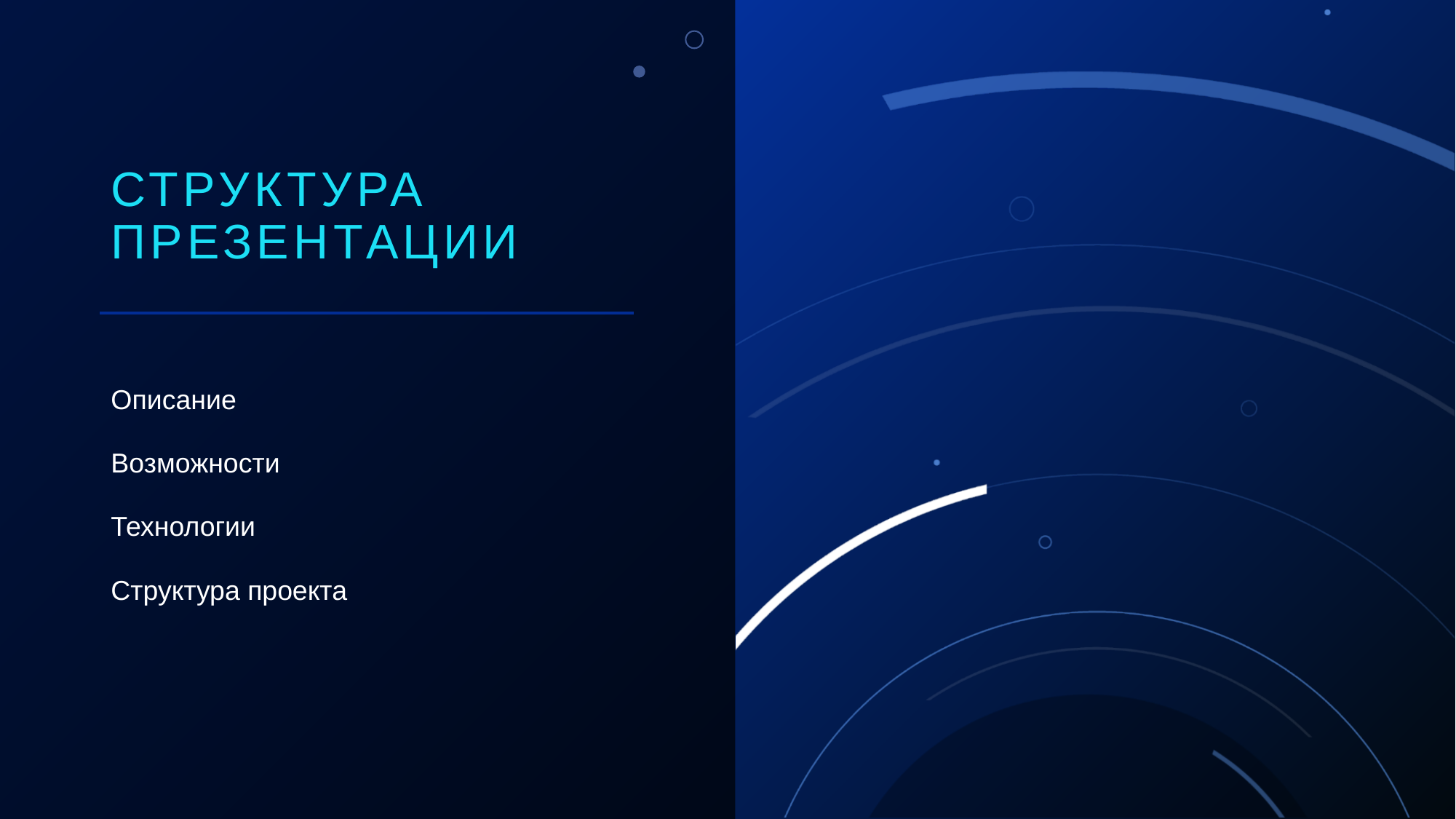

# Структура презентации
Описание
Возможности
Технологии
Структура проекта